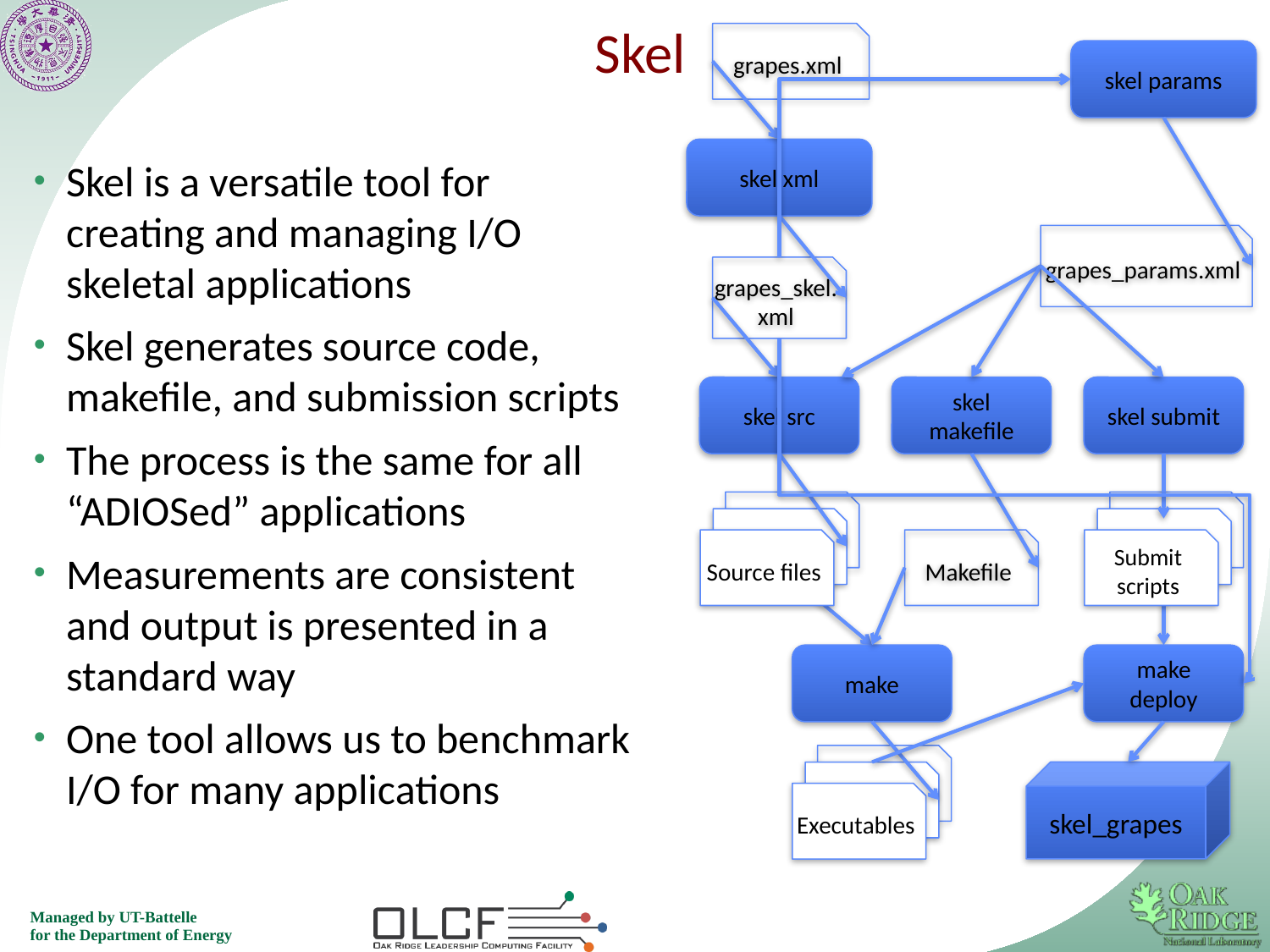

# Skel
grapes.xml
skel params
skel xml
grapes_params.xml
grapes_skel.xml
skel src
skel makefile
skel submit

Makefile
Source files
Submit scripts
make
make deploy

skel_grapes
Executables
Skel is a versatile tool for creating and managing I/O skeletal applications
Skel generates source code, makefile, and submission scripts
The process is the same for all “ADIOSed” applications
Measurements are consistent and output is presented in a standard way
One tool allows us to benchmark I/O for many applications